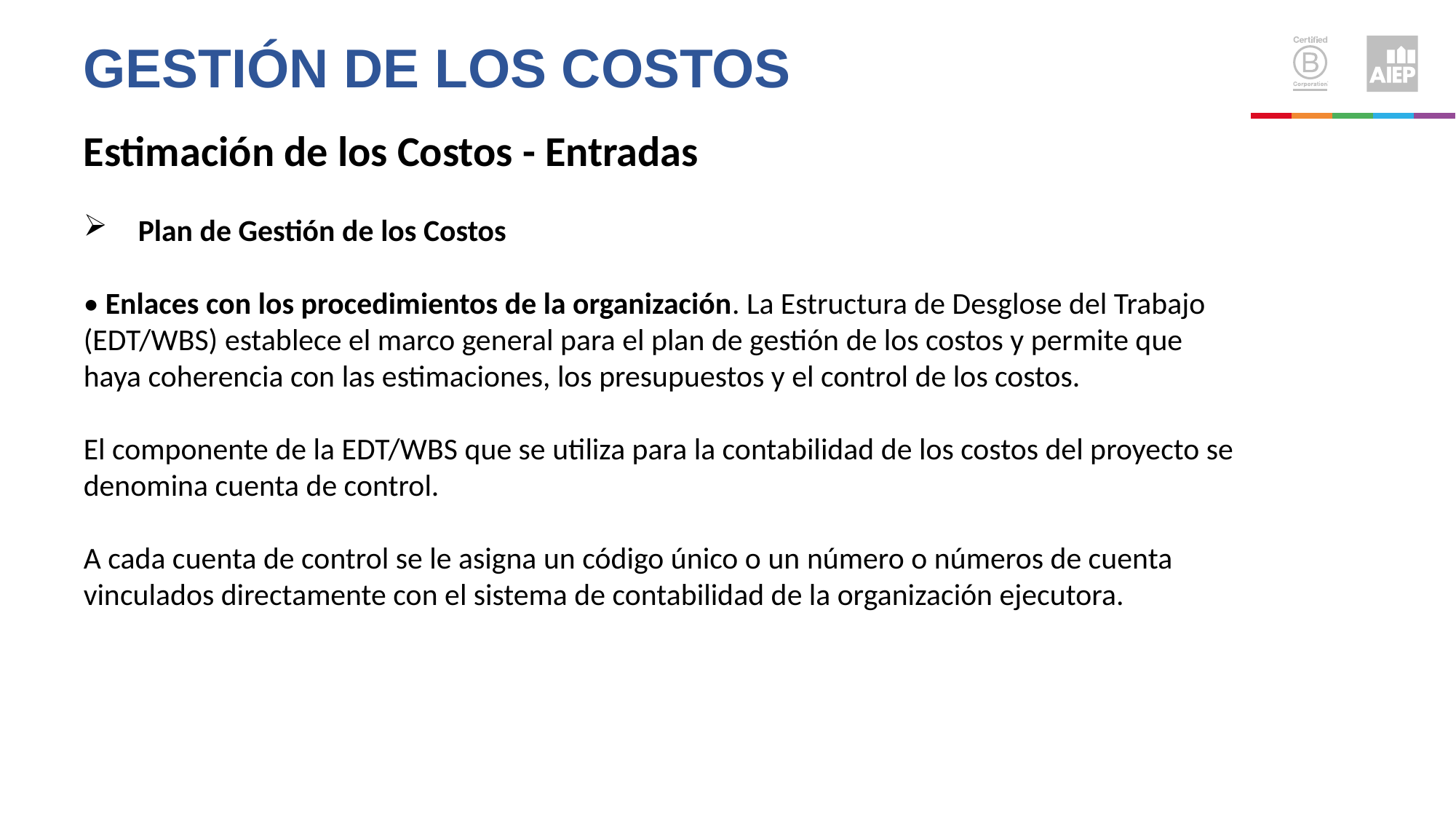

Gestión de los costos
Estimación de los Costos - Entradas

Plan de Gestión de los Costos

• Enlaces con los procedimientos de la organización. La Estructura de Desglose del Trabajo (EDT/WBS) establece el marco general para el plan de gestión de los costos y permite que haya coherencia con las estimaciones, los presupuestos y el control de los costos.

El componente de la EDT/WBS que se utiliza para la contabilidad de los costos del proyecto se denomina cuenta de control.

A cada cuenta de control se le asigna un código único o un número o números de cuenta vinculados directamente con el sistema de contabilidad de la organización ejecutora.